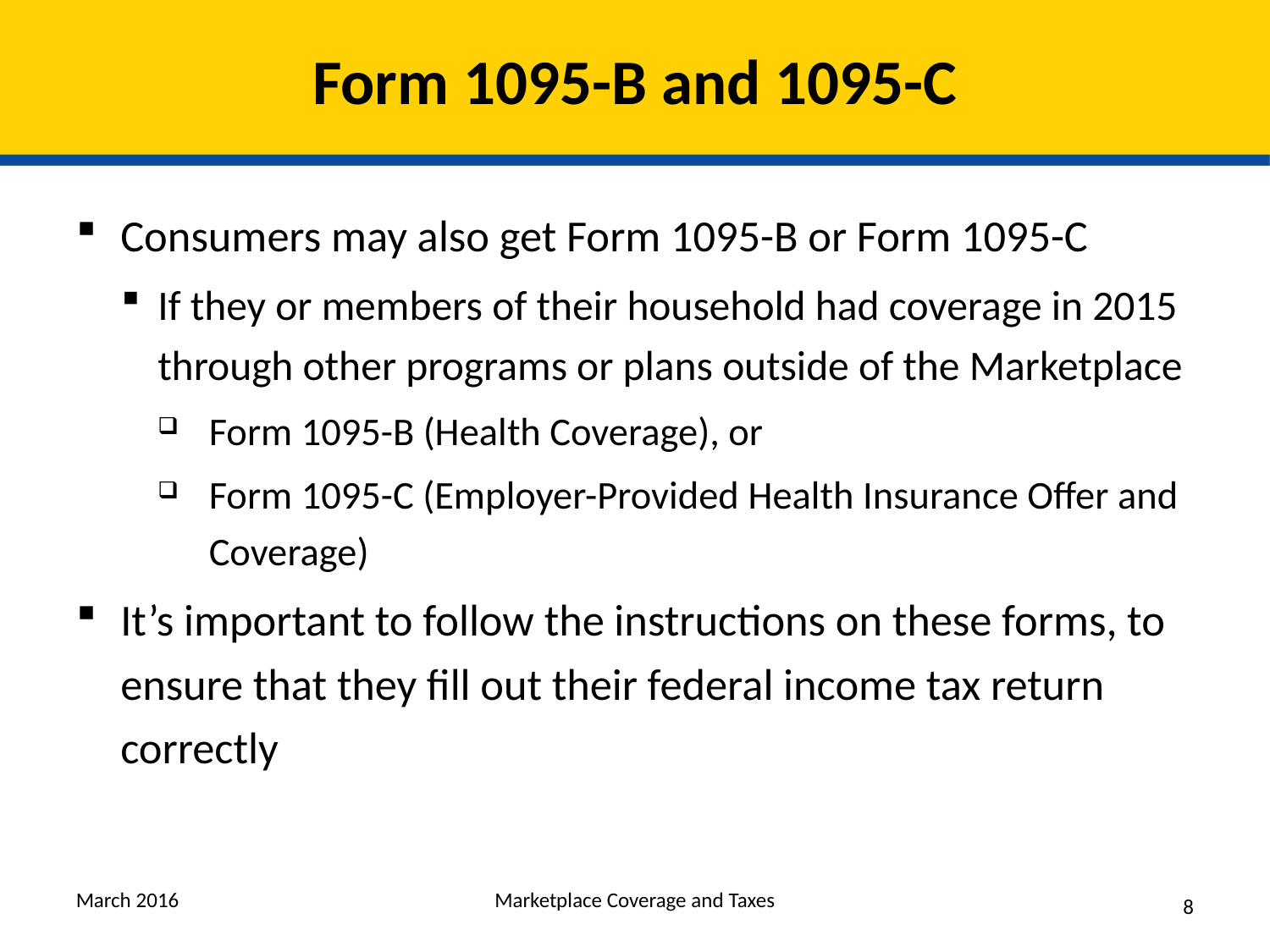

# Form 1095-B and 1095-C
Consumers may also get Form 1095-B or Form 1095-C
If they or members of their household had coverage in 2015 through other programs or plans outside of the Marketplace
Form 1095-B (Health Coverage), or
Form 1095-C (Employer-Provided Health Insurance Offer and Coverage)
It’s important to follow the instructions on these forms, to ensure that they fill out their federal income tax return correctly

March 2016
Marketplace Coverage and Taxes
8